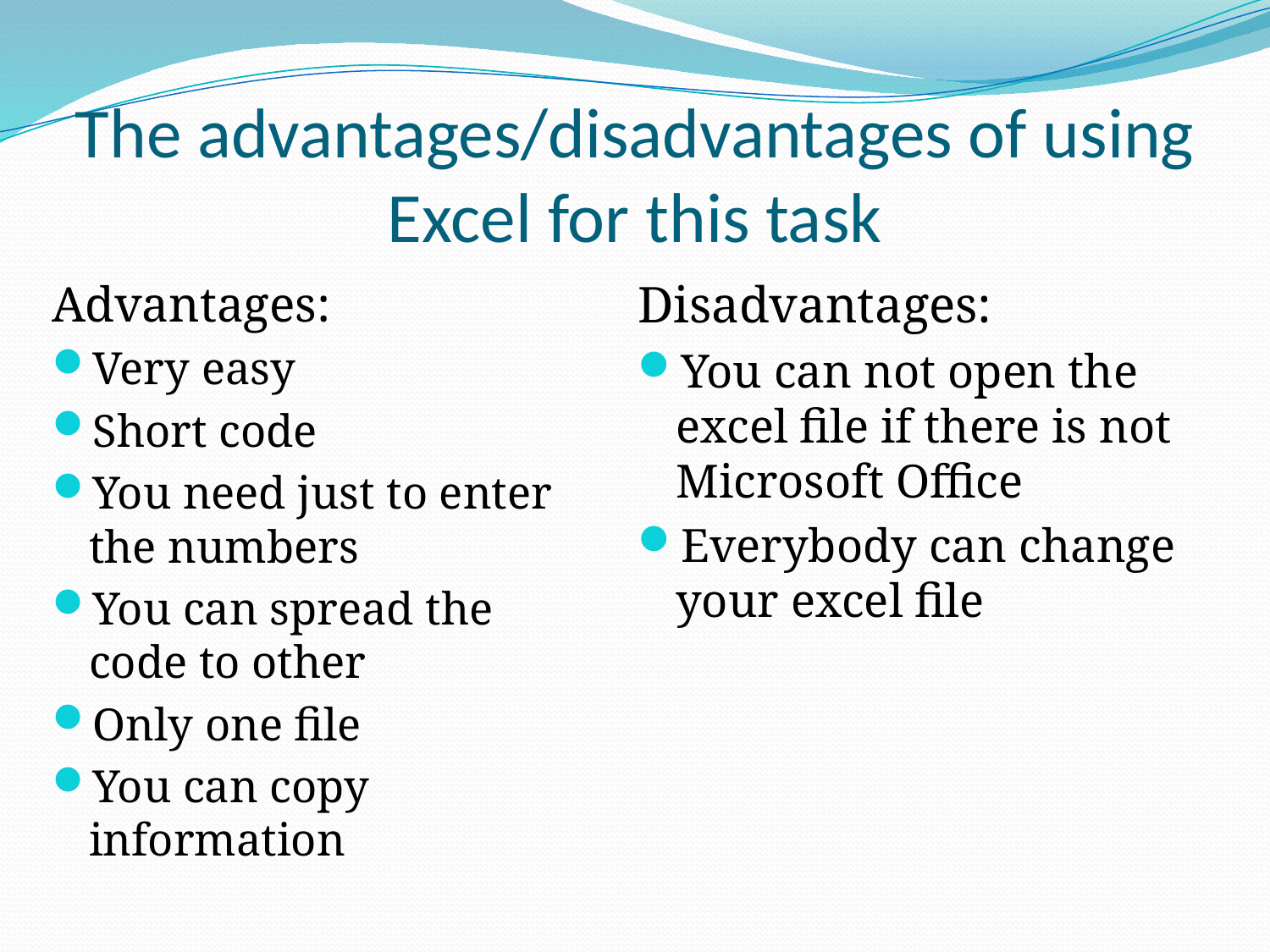

# The advantages/disadvantages of using Excel for this task
Advantages:
Very easy
Short code
You need just to enter the numbers
You can spread the code to other
Only one file
You can copy information

Disadvantages:
You can not open the excel file if there is not Microsoft Office
Everybody can change your excel file